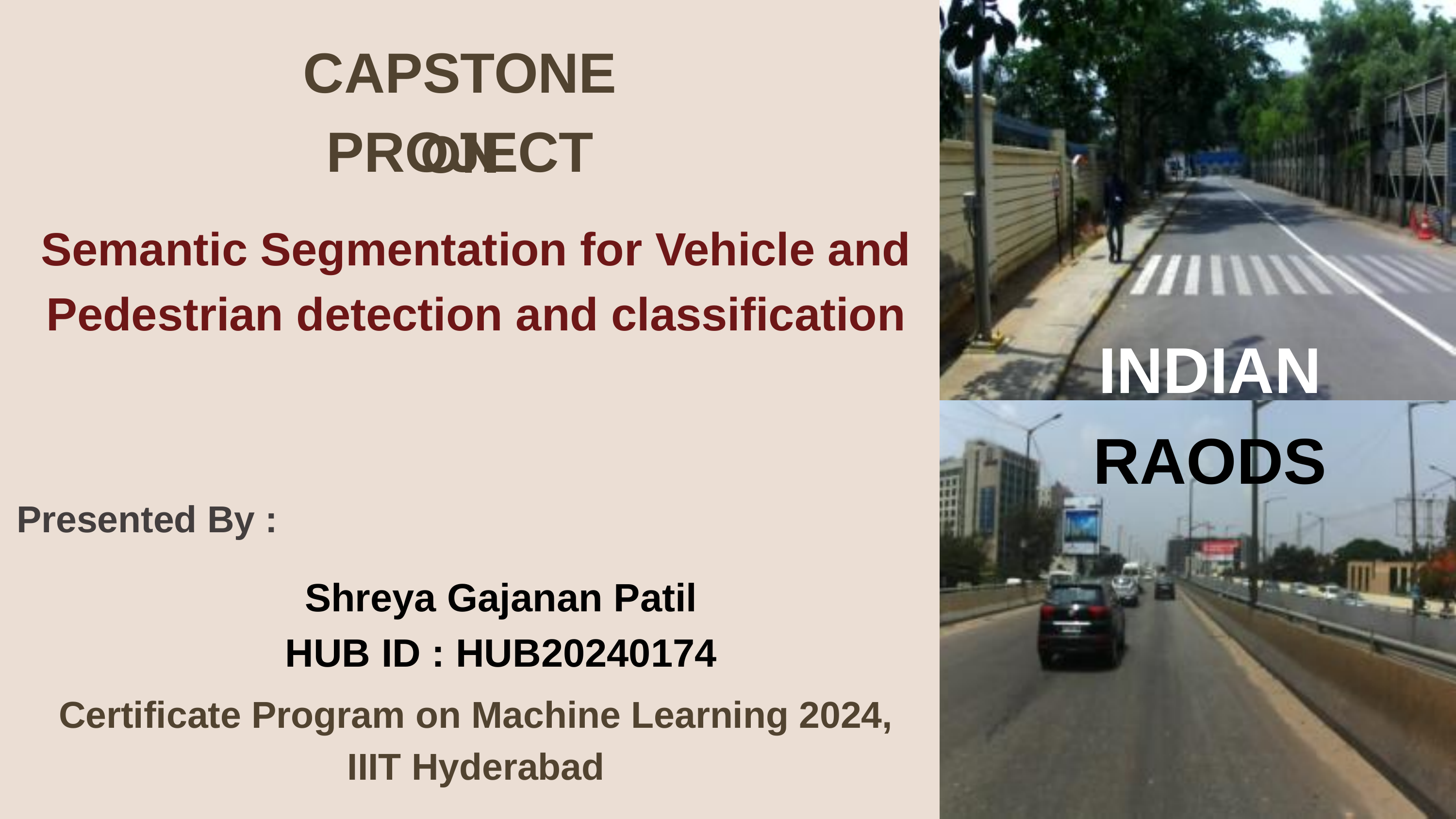

CAPSTONE PROJECT
ON
Semantic Segmentation for Vehicle and Pedestrian detection and classification
INDIAN
RAODS

Presented By :
Shreya Gajanan Patil
HUB ID : HUB20240174
Certificate Program on Machine Learning 2024, IIIT Hyderabad